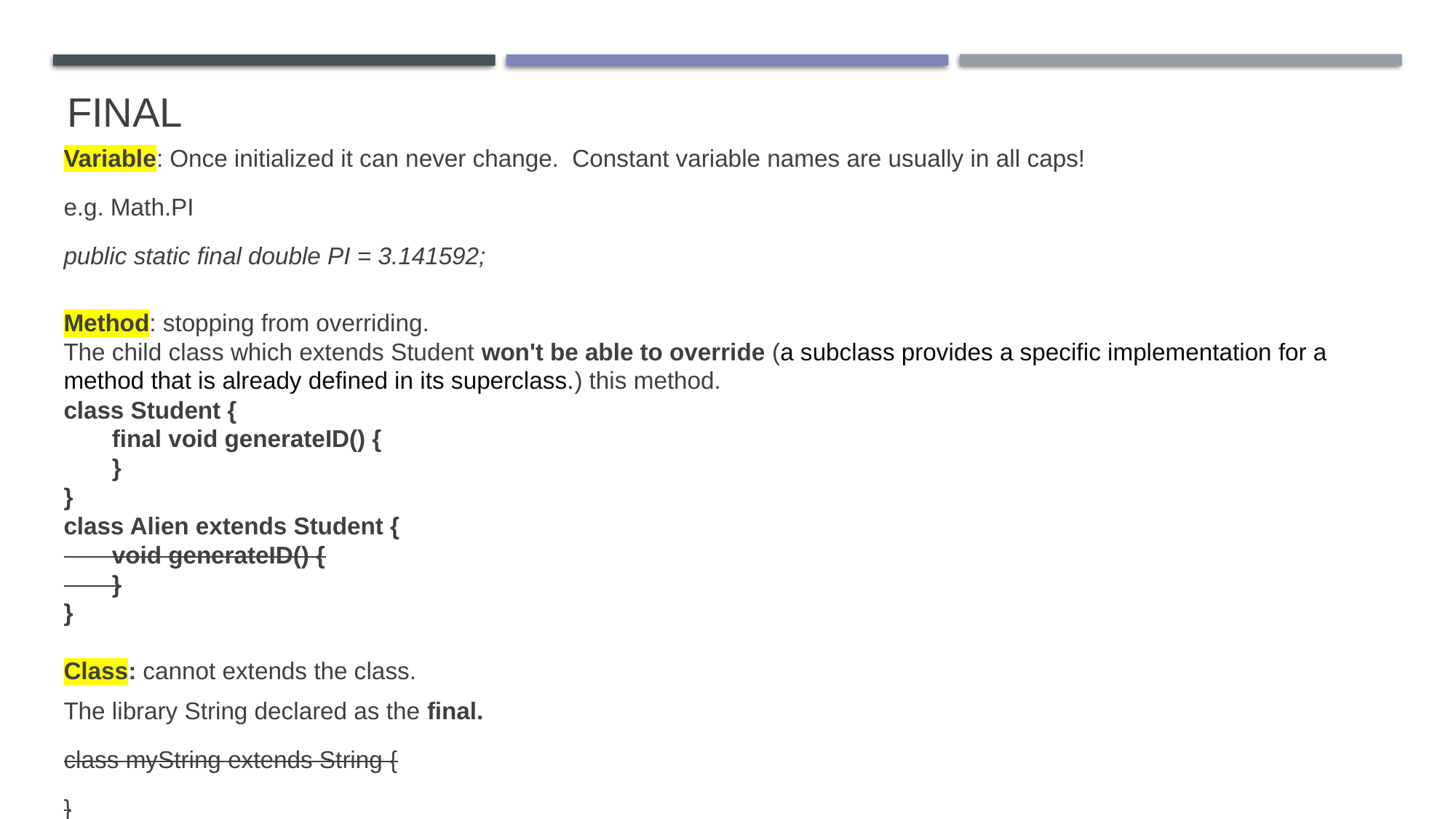

# Final
Variable: Once initialized it can never change.  Constant variable names are usually in all caps!
e.g. Math.PI
public static final double PI = 3.141592;

Method: stopping from overriding.
The child class which extends Student won't be able to override (a subclass provides a specific implementation for a method that is already defined in its superclass.) this method.
class Student {
  final void generateID() {
  }
}
class Alien extends Student {
  void generateID() {
  }
}

Class: cannot extends the class.
The library String declared as the final.
class myString extends String {
}